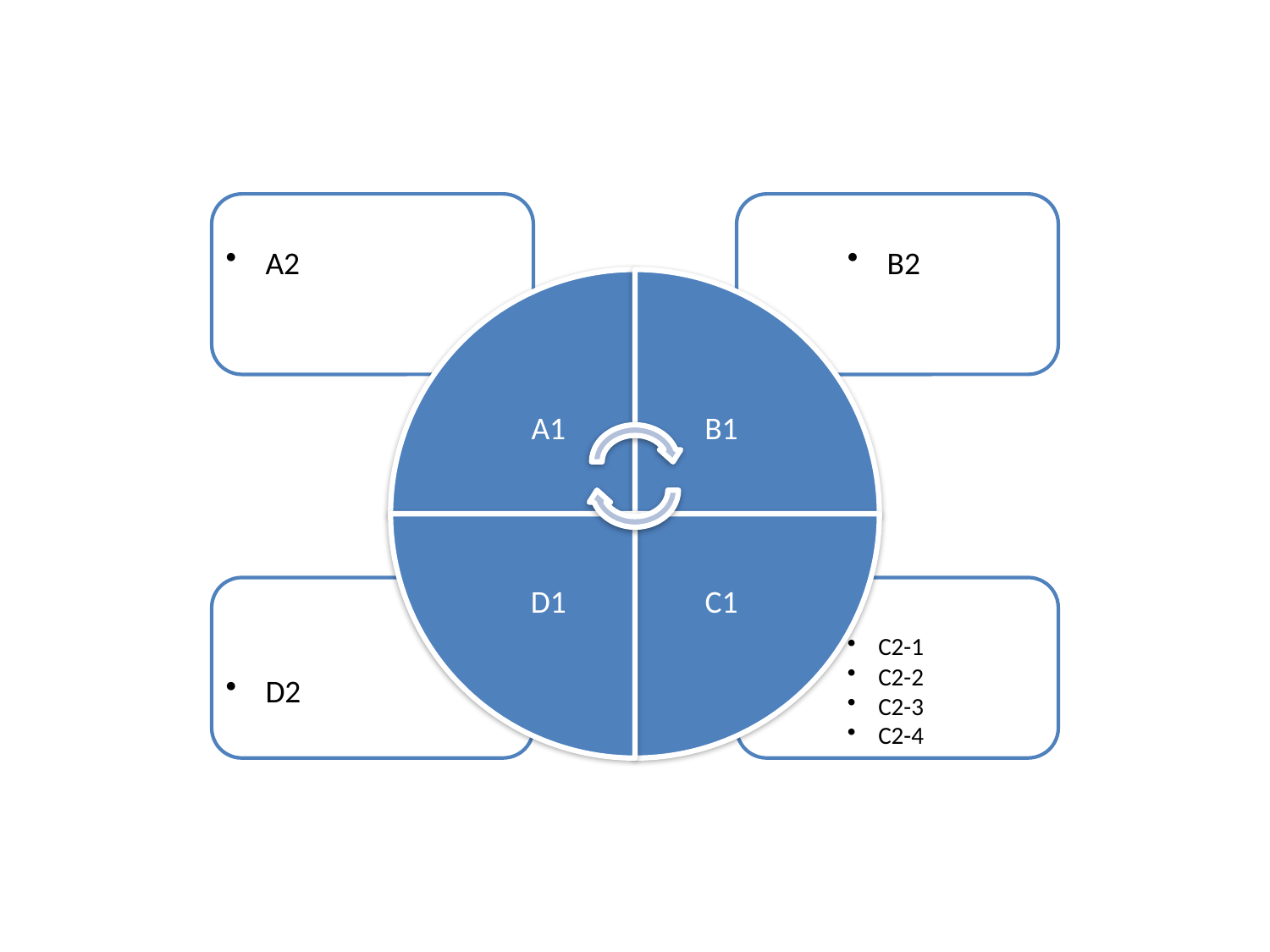

A1
A2
B1
B2
C1
C2-1
D1
D2
C2-2
C2-3
C2-4